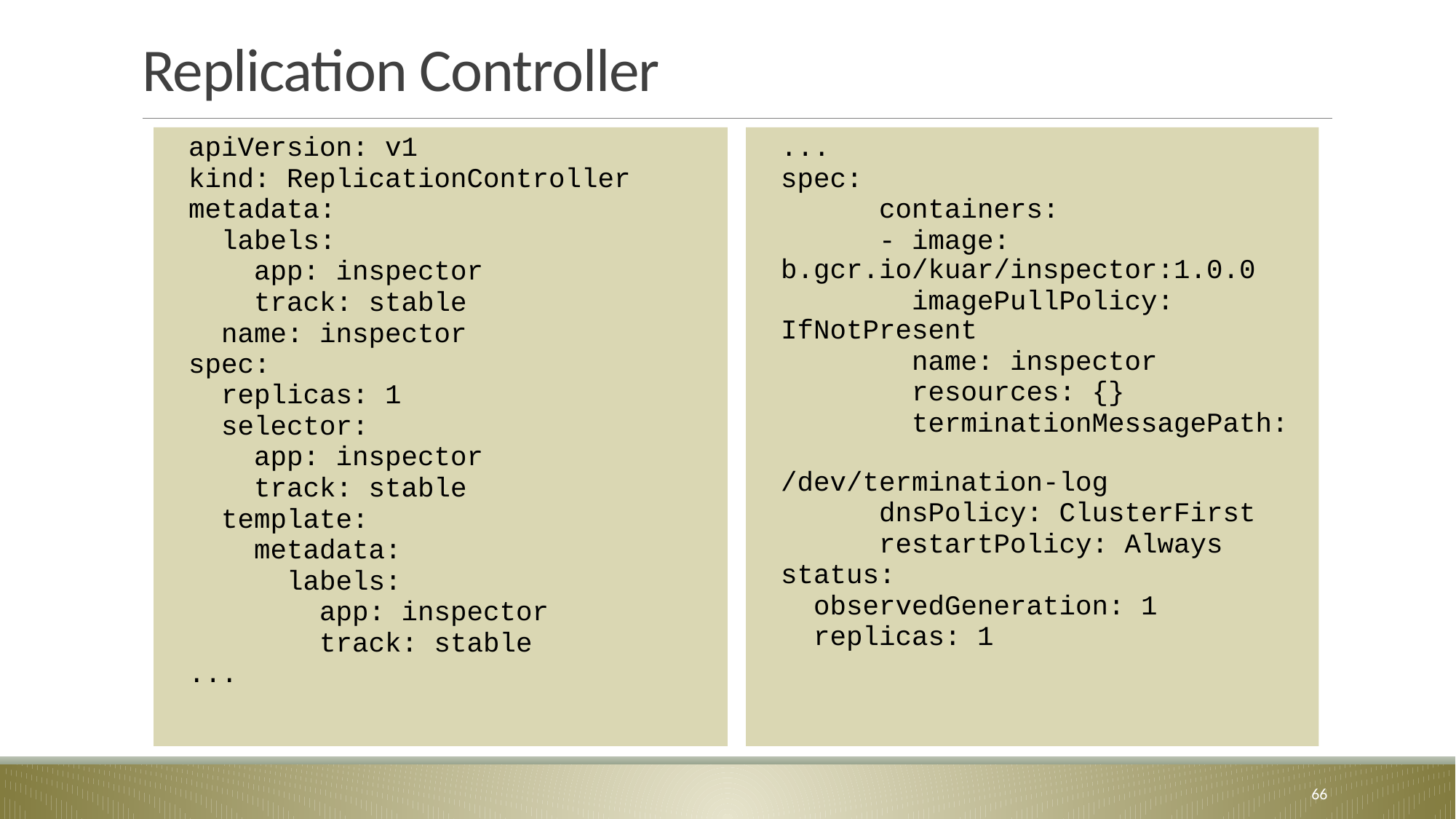

# Replication Controller
apiVersion: v1
kind: ReplicationController
metadata:
  labels:
    app: inspector
    track: stable
  name: inspector
spec:
  replicas: 1
  selector:
    app: inspector
    track: stable
  template:
    metadata:
      labels:
        app: inspector
        track: stable
...
...
spec:
      containers:
      - image: b.gcr.io/kuar/inspector:1.0.0
        imagePullPolicy: IfNotPresent
        name: inspector
        resources: {}
        terminationMessagePath: 				/dev/termination-log
      dnsPolicy: ClusterFirst
      restartPolicy: Always
status:
  observedGeneration: 1
  replicas: 1

66